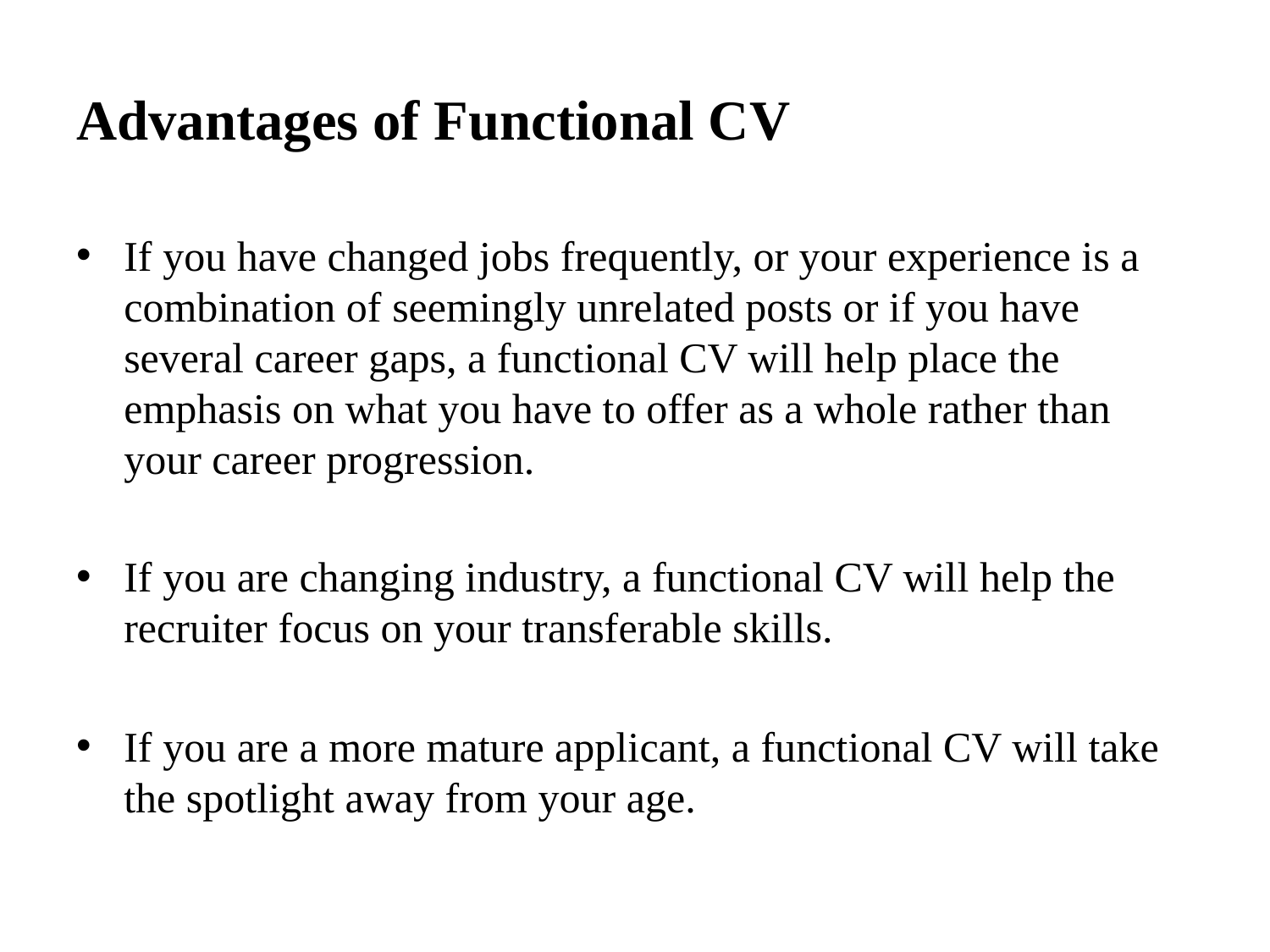

# Advantages of Functional CV
If you have changed jobs frequently, or your experience is a combination of seemingly unrelated posts or if you have several career gaps, a functional CV will help place the emphasis on what you have to offer as a whole rather than your career progression.

If you are changing industry, a functional CV will help the recruiter focus on your transferable skills.

If you are a more mature applicant, a functional CV will take the spotlight away from your age.